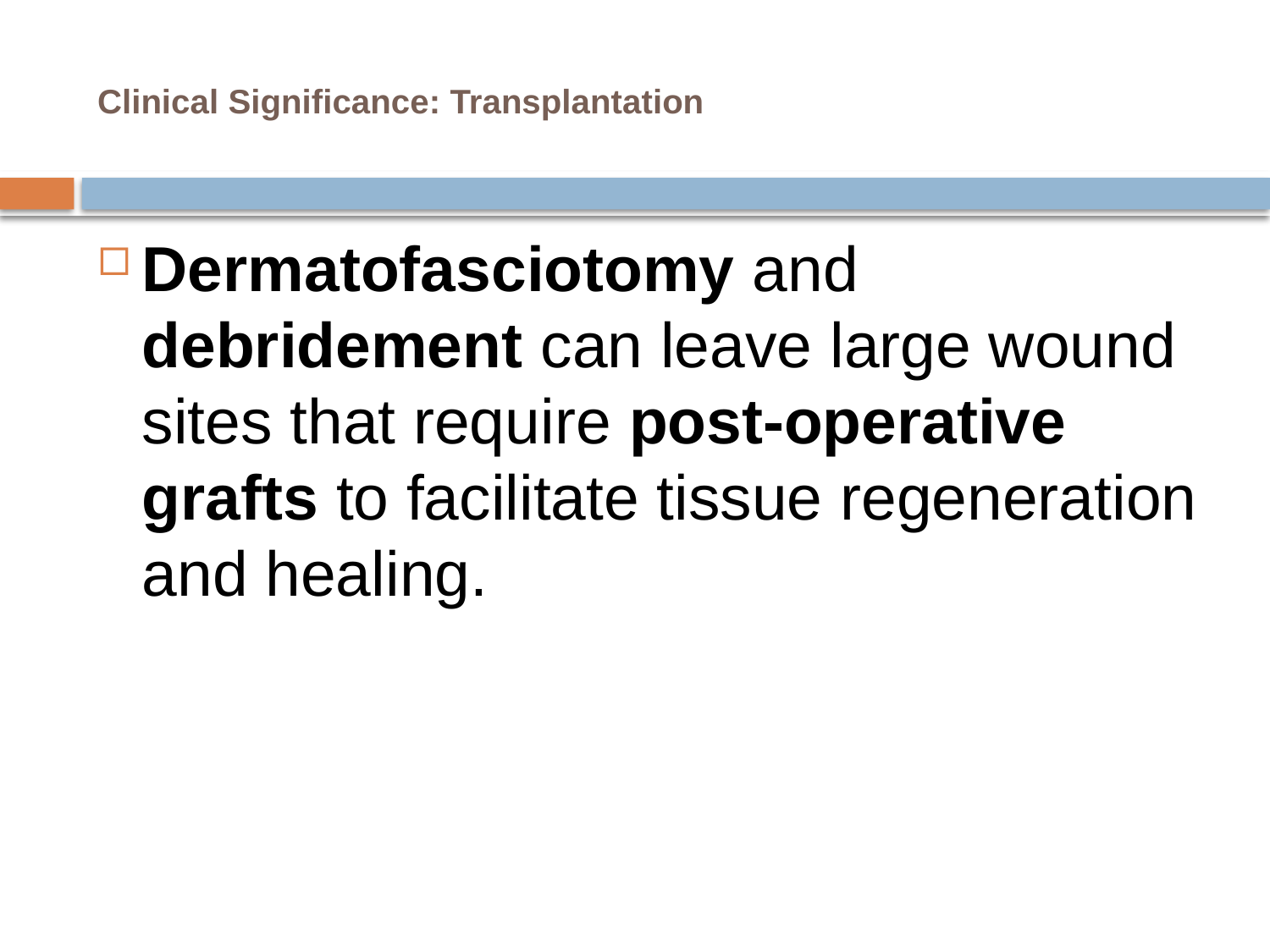

# Clinical Significance: Transplantation
Dermatofasciotomy and debridement can leave large wound sites that require post-operative grafts to facilitate tissue regeneration and healing.